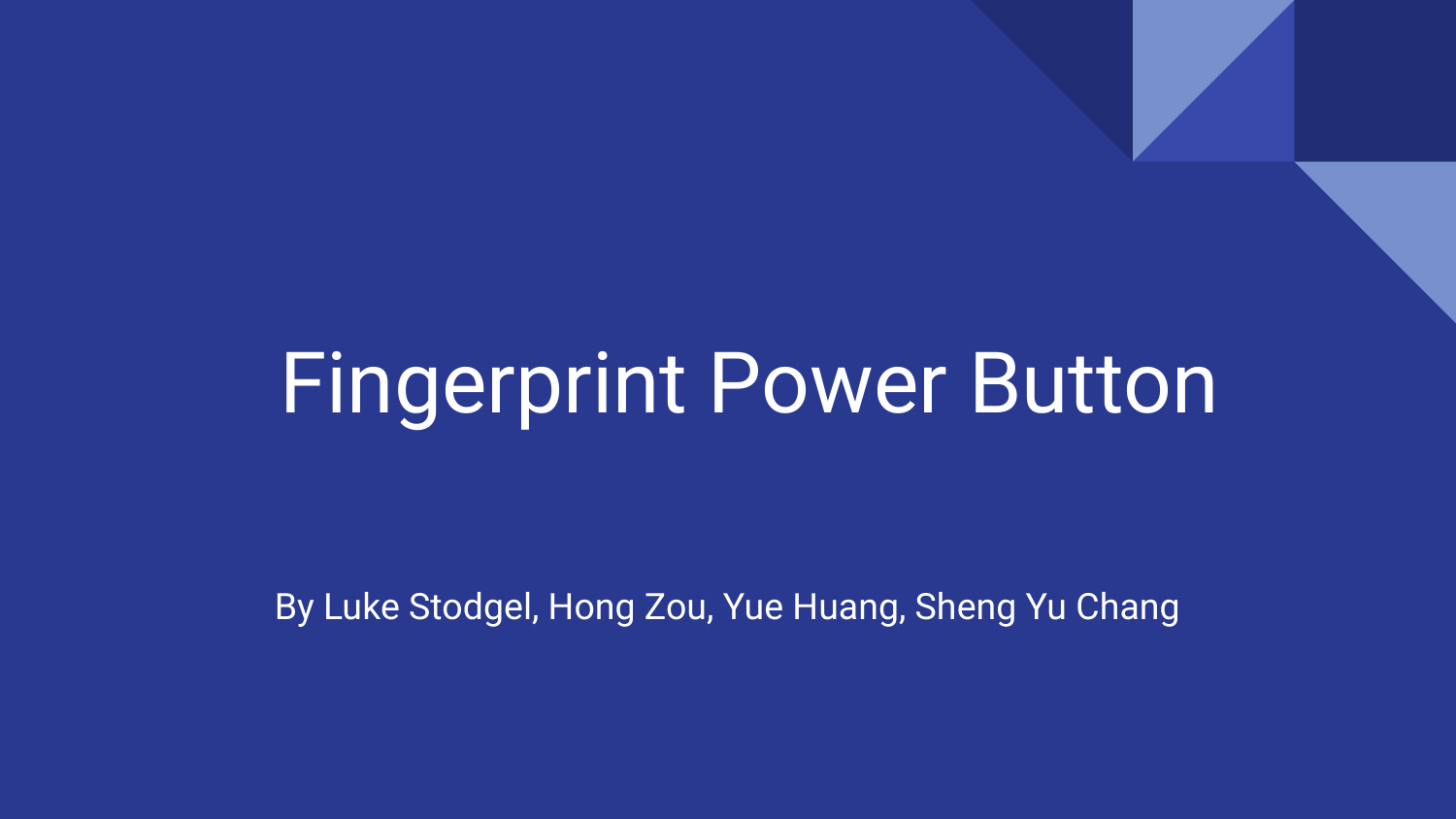

# Fingerprint Power Button

By Luke Stodgel, Hong Zou, Yue Huang, Sheng Yu Chang